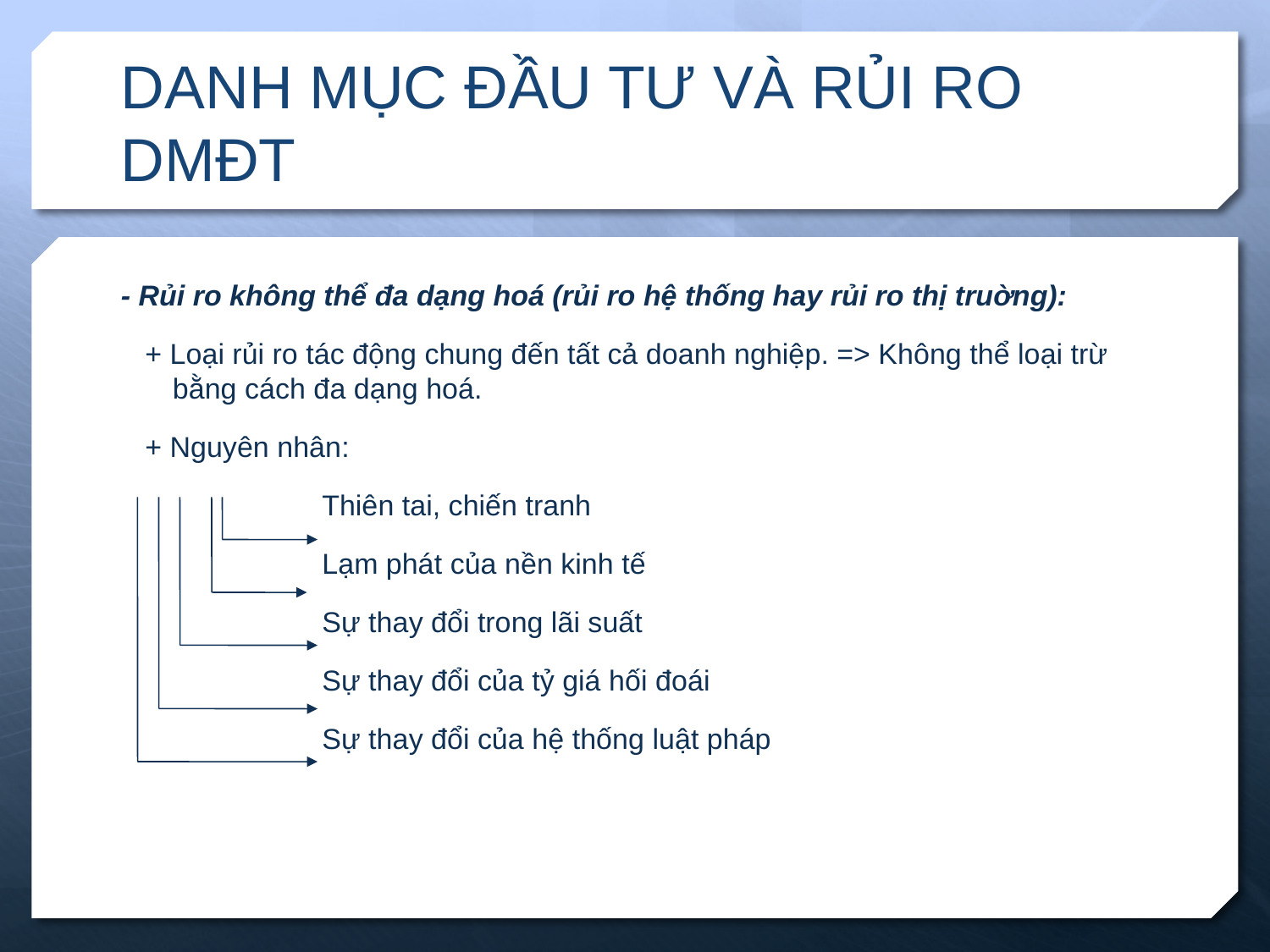

# DANH MỤC ĐẦU TƯ VÀ RỦI RO DMĐT
- Rủi ro không thể đa dạng hoá (rủi ro hệ thống hay rủi ro thị truờng):
   + Loại rủi ro tác động chung đến tất cả doanh nghiệp. => Không thể loại trừ bằng cách đa dạng hoá.
   + Nguyên nhân:
                         Thiên tai, chiến tranh
                         Lạm phát của nền kinh tế
                         Sự thay đổi trong lãi suất
                         Sự thay đổi của tỷ giá hối đoái
                         Sự thay đổi của hệ thống luật pháp